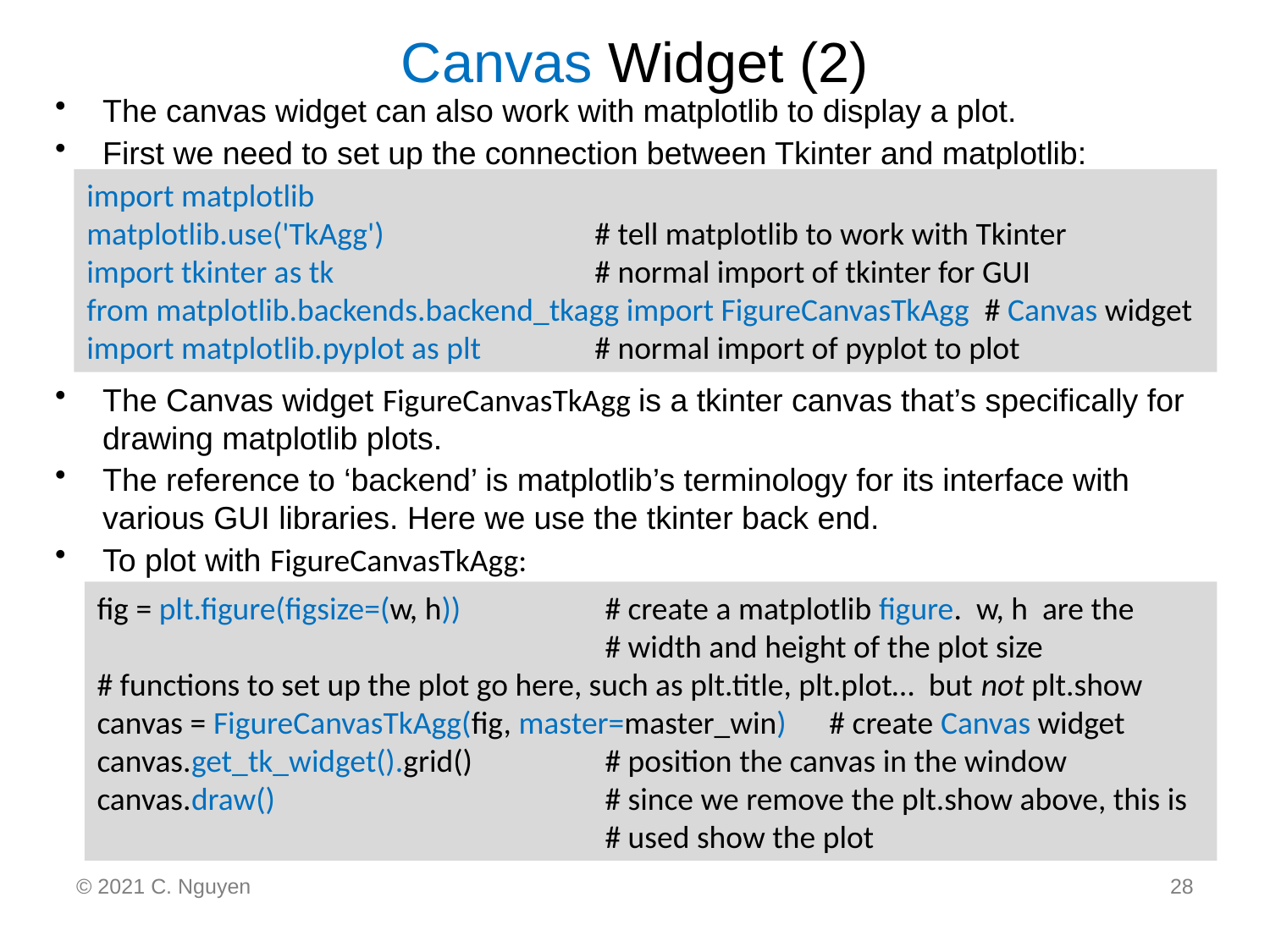

# Canvas Widget (2)
The canvas widget can also work with matplotlib to display a plot.
First we need to set up the connection between Tkinter and matplotlib:

The Canvas widget FigureCanvasTkAgg is a tkinter canvas that’s specifically for drawing matplotlib plots.
The reference to ‘backend’ is matplotlib’s terminology for its interface with various GUI libraries. Here we use the tkinter back end.
To plot with FigureCanvasTkAgg:
import matplotlib
matplotlib.use('TkAgg')               	# tell matplotlib to work with Tkinter
import tkinter as tk                      	# normal import of tkinter for GUI
from matplotlib.backends.backend_tkagg import FigureCanvasTkAgg  # Canvas widget
import matplotlib.pyplot as plt	# normal import of pyplot to plot
fig = plt.figure(figsize=(w, h))                 	# create a matplotlib figure.  w, h  are the
                               		               	# width and height of the plot size
# functions to set up the plot go here, such as plt.title, plt.plot…  but not plt.show
canvas = FigureCanvasTkAgg(fig, master=master_win)      # create Canvas widget
canvas.get_tk_widget().grid()	               	# position the canvas in the window
canvas.draw()			# since we remove the plt.show above, this is
				# used show the plot
© 2021 C. Nguyen
28